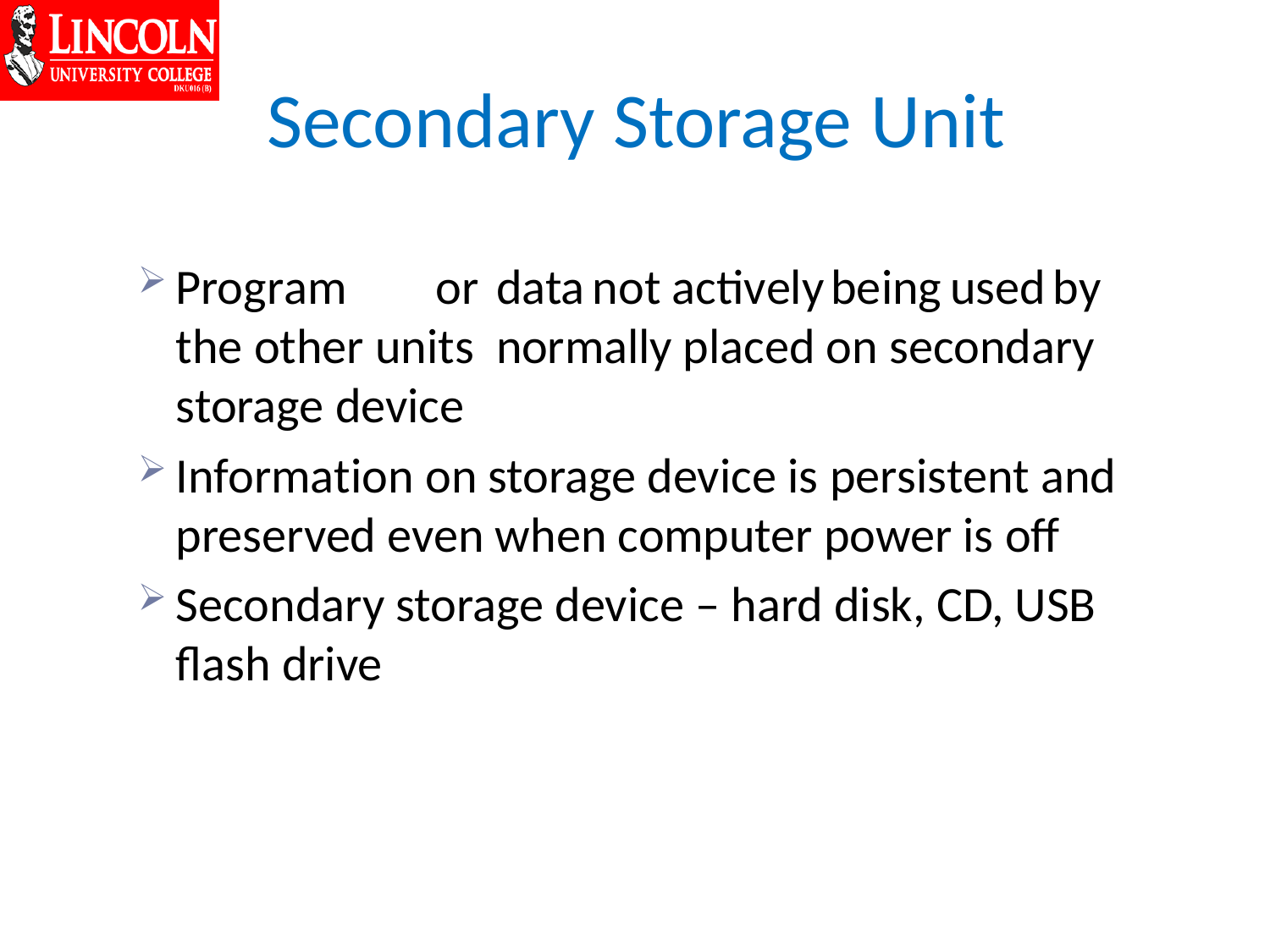

# Secondary Storage Unit
Program	or	data	not	actively	being	used	by	the other units  normally placed on secondary storage device
Information on storage device is persistent and preserved even when computer power is off
Secondary storage device – hard disk, CD, USB flash drive